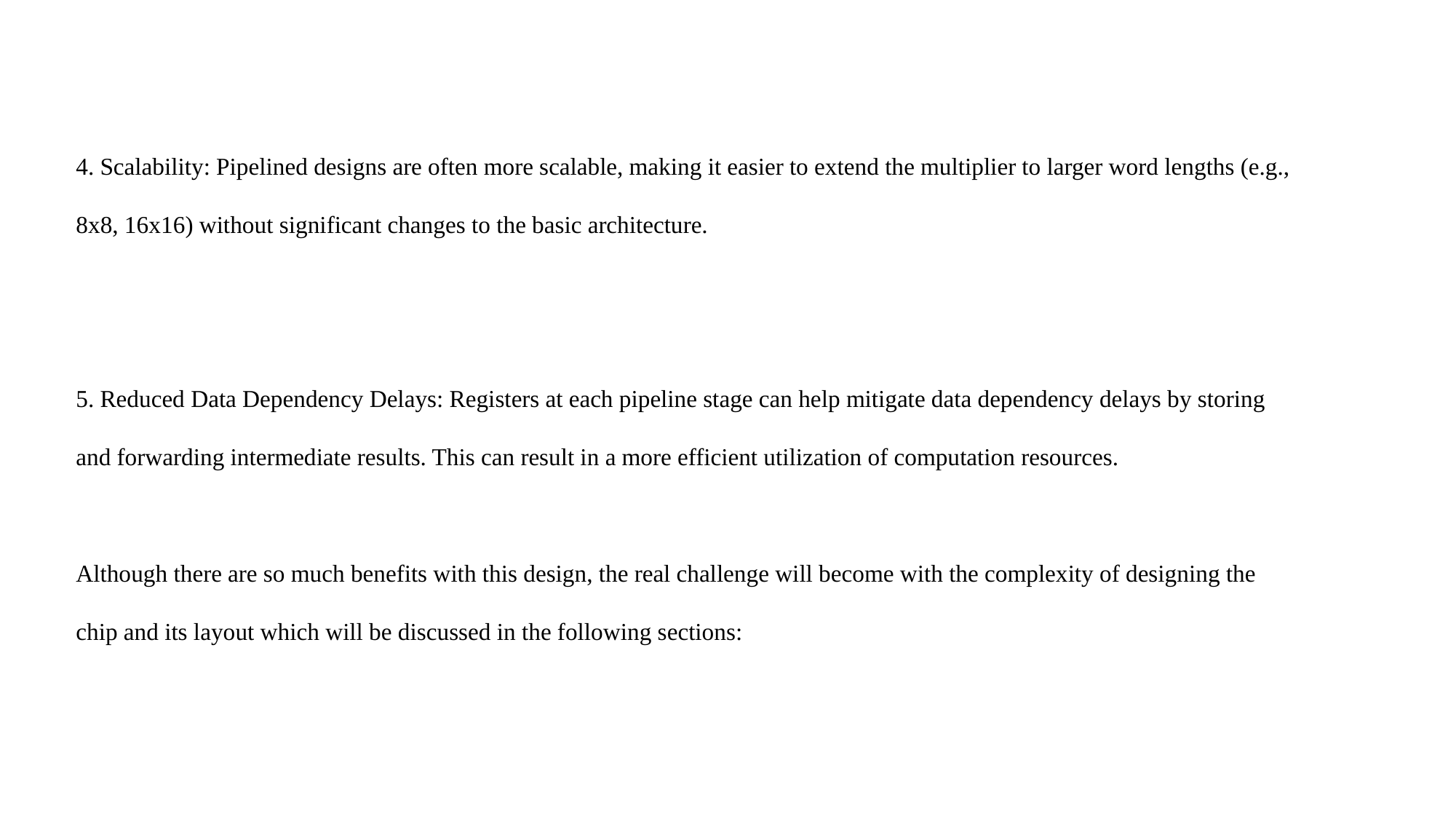

4. Scalability: Pipelined designs are often more scalable, making it easier to extend the multiplier to larger word lengths (e.g., 8x8, 16x16) without significant changes to the basic architecture.

5. Reduced Data Dependency Delays: Registers at each pipeline stage can help mitigate data dependency delays by storing and forwarding intermediate results. This can result in a more efficient utilization of computation resources.

Although there are so much benefits with this design, the real challenge will become with the complexity of designing the chip and its layout which will be discussed in the following sections: